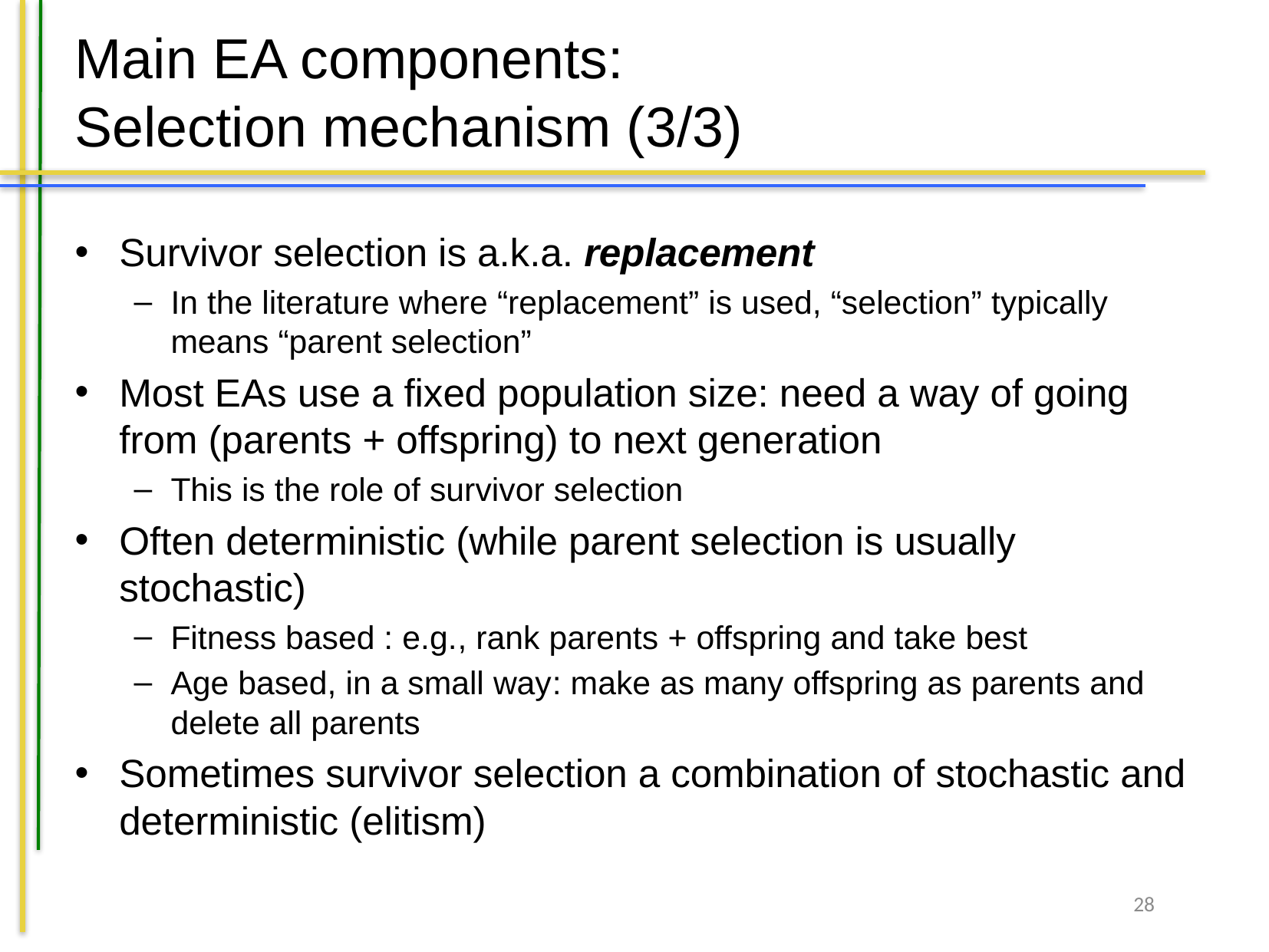

# Main EA components: Selection mechanism (3/3)
Survivor selection is a.k.a. replacement
In the literature where “replacement” is used, “selection” typically means “parent selection”
Most EAs use a fixed population size: need a way of going from (parents + offspring) to next generation
This is the role of survivor selection
Often deterministic (while parent selection is usually stochastic)
Fitness based : e.g., rank parents + offspring and take best
Age based, in a small way: make as many offspring as parents and delete all parents
Sometimes survivor selection a combination of stochastic and deterministic (elitism)
28